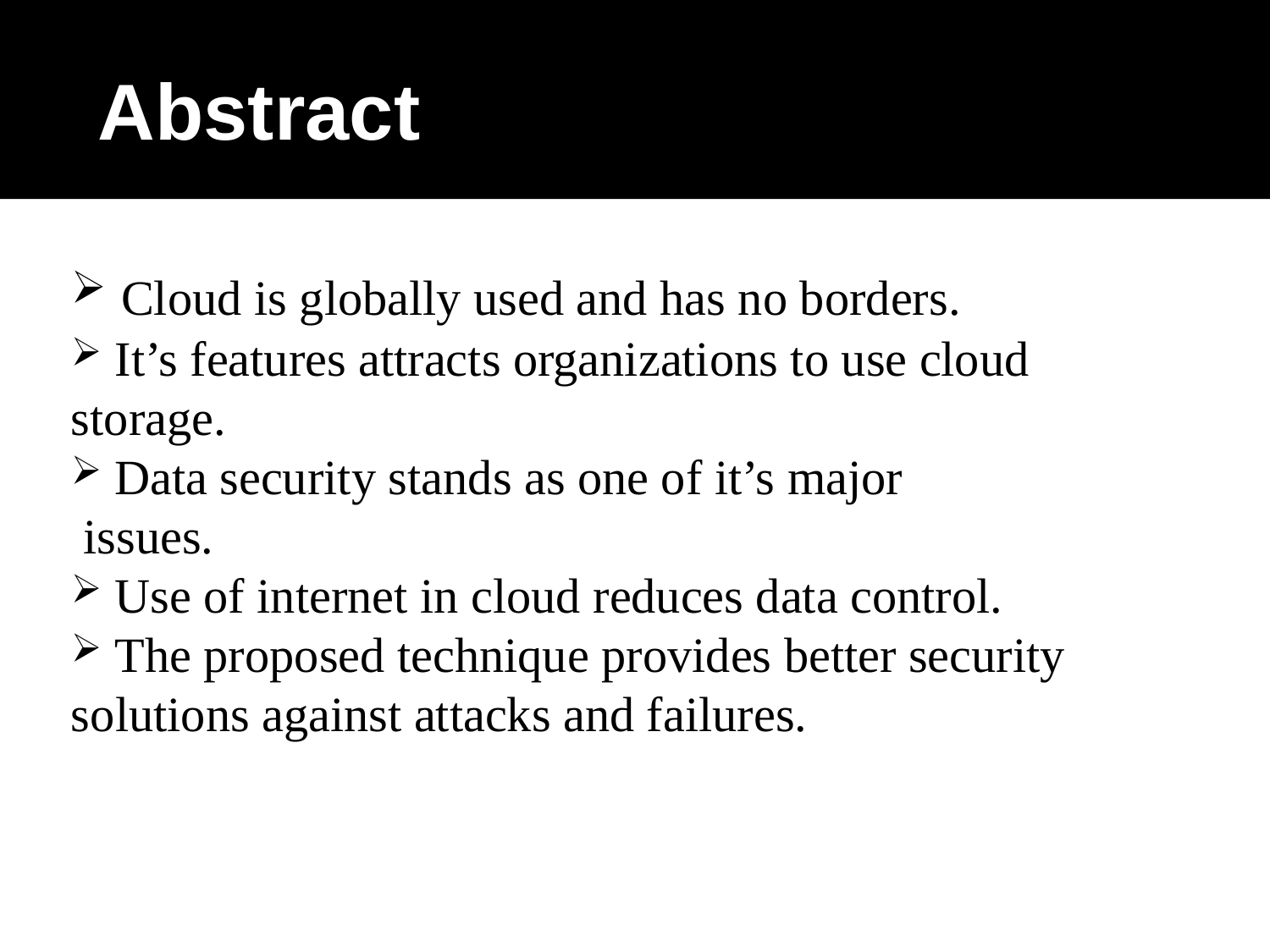

Abstract
 Cloud is globally used and has no borders.
 It’s features attracts organizations to use cloud storage.
 Data security stands as one of it’s major
 issues.
 Use of internet in cloud reduces data control.
 The proposed technique provides better security solutions against attacks and failures.